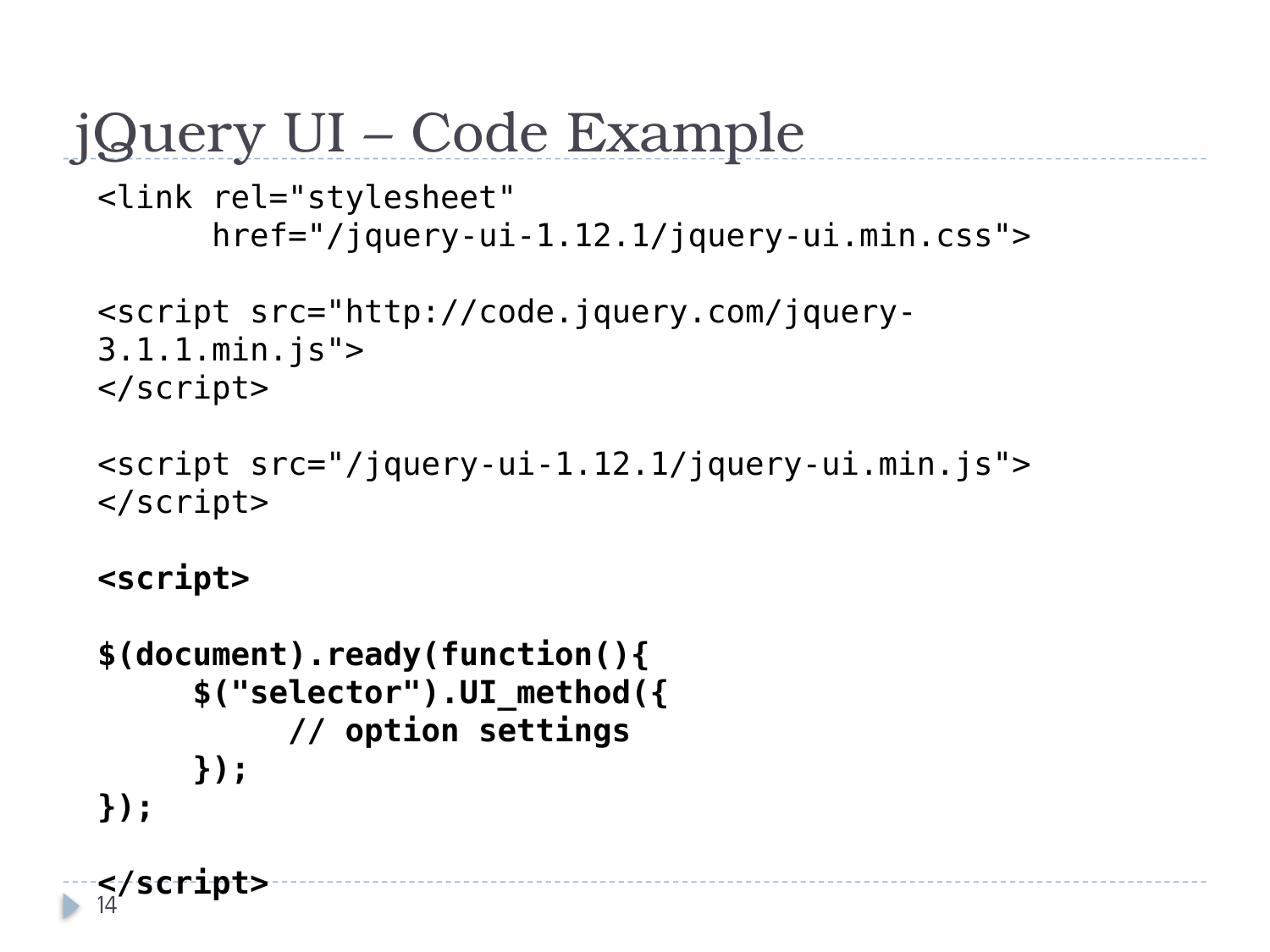

# jQuery UI – Code Example
<link rel="stylesheet"
      href="/jquery-ui-1.12.1/jquery-ui.min.css">

<script src="http://code.jquery.com/jquery-3.1.1.min.js">
</script>

<script src="/jquery-ui-1.12.1/jquery-ui.min.js">
</script>

<script>

$(document).ready(function(){
     $("selector").UI_method({
          // option settings
     });
});

</script>

14